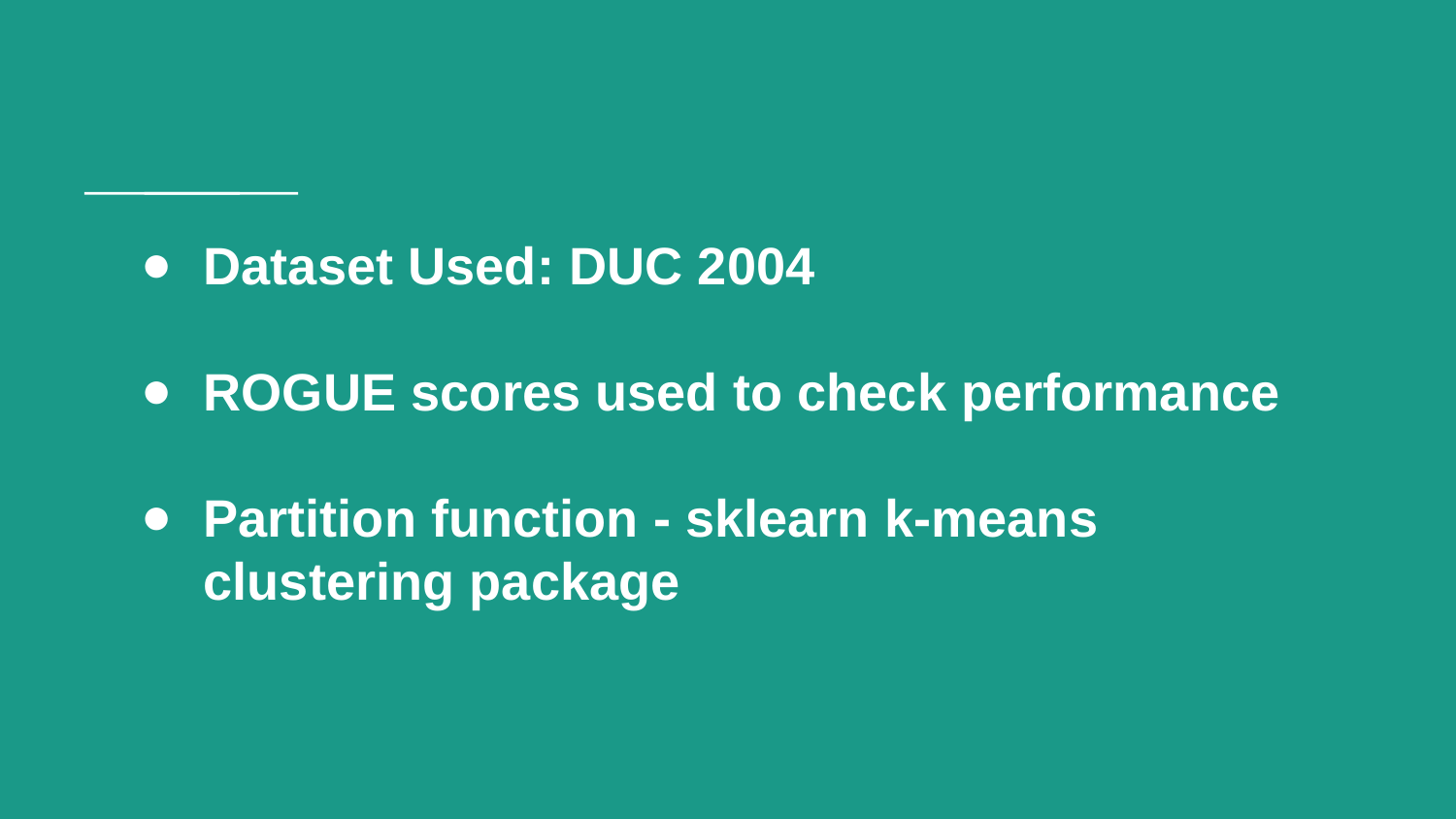

# Dataset Used: DUC 2004

ROGUE scores used to check performance

Partition function - sklearn k-means clustering package